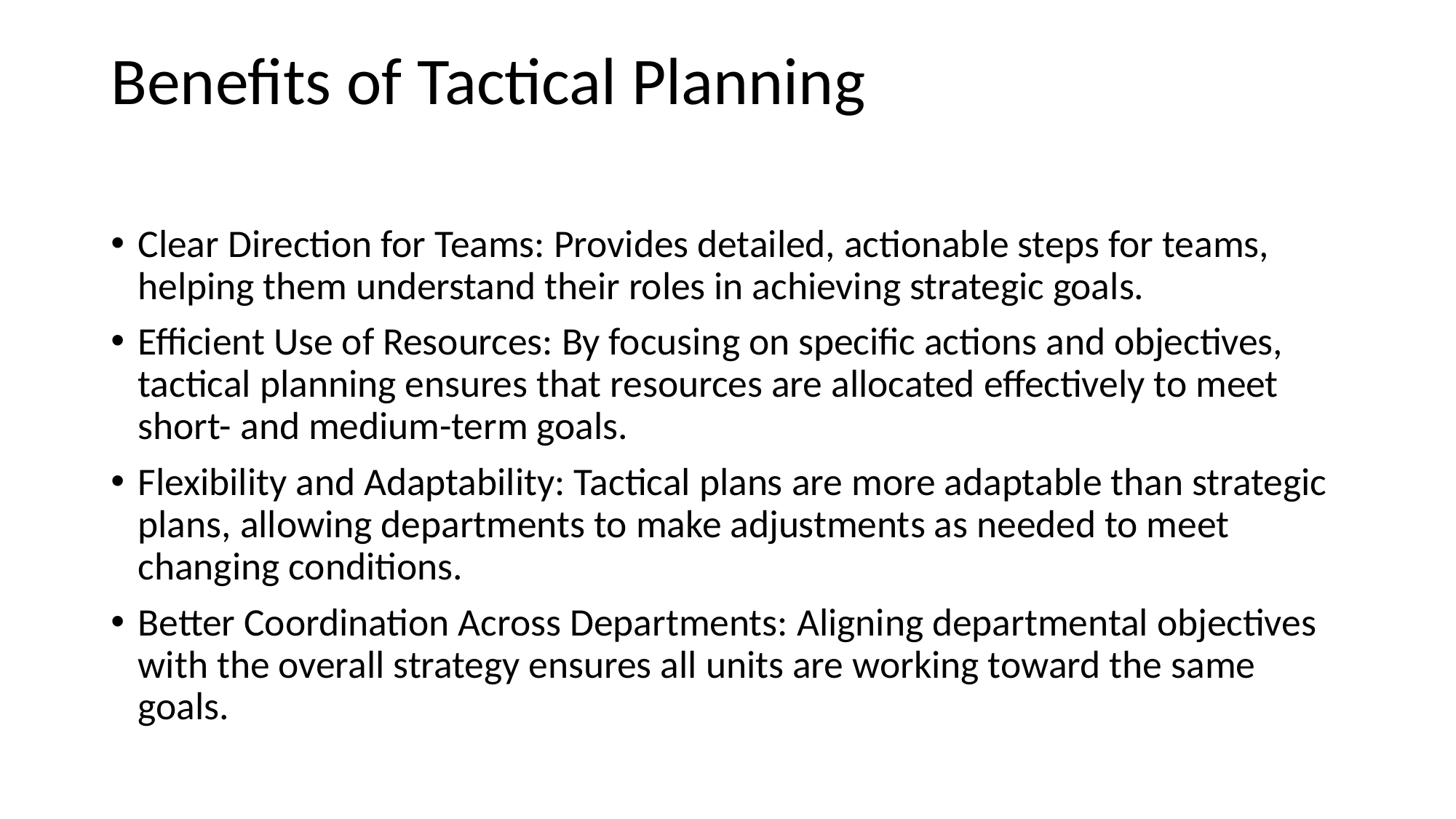

# Benefits of Tactical Planning
Clear Direction for Teams: Provides detailed, actionable steps for teams, helping them understand their roles in achieving strategic goals.
Efficient Use of Resources: By focusing on specific actions and objectives, tactical planning ensures that resources are allocated effectively to meet short- and medium-term goals.
Flexibility and Adaptability: Tactical plans are more adaptable than strategic plans, allowing departments to make adjustments as needed to meet changing conditions.
Better Coordination Across Departments: Aligning departmental objectives with the overall strategy ensures all units are working toward the same goals.